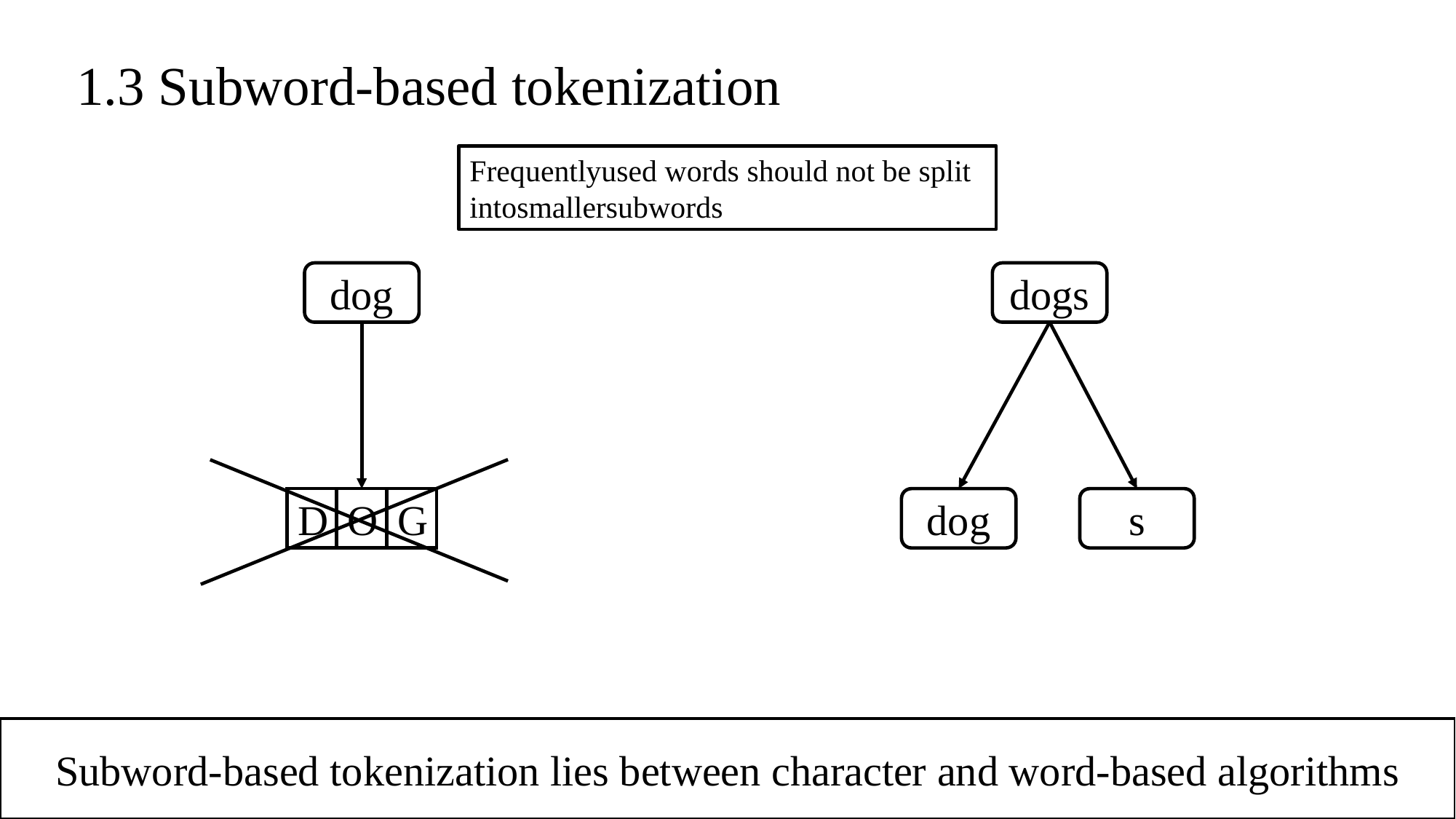

1.3 Subword-based tokenization
Frequentlyused words should not be split intosmallersubwords
dog
dogs
s
D
O
G
dog
Subword-based tokenization lies between character and word-based algorithms